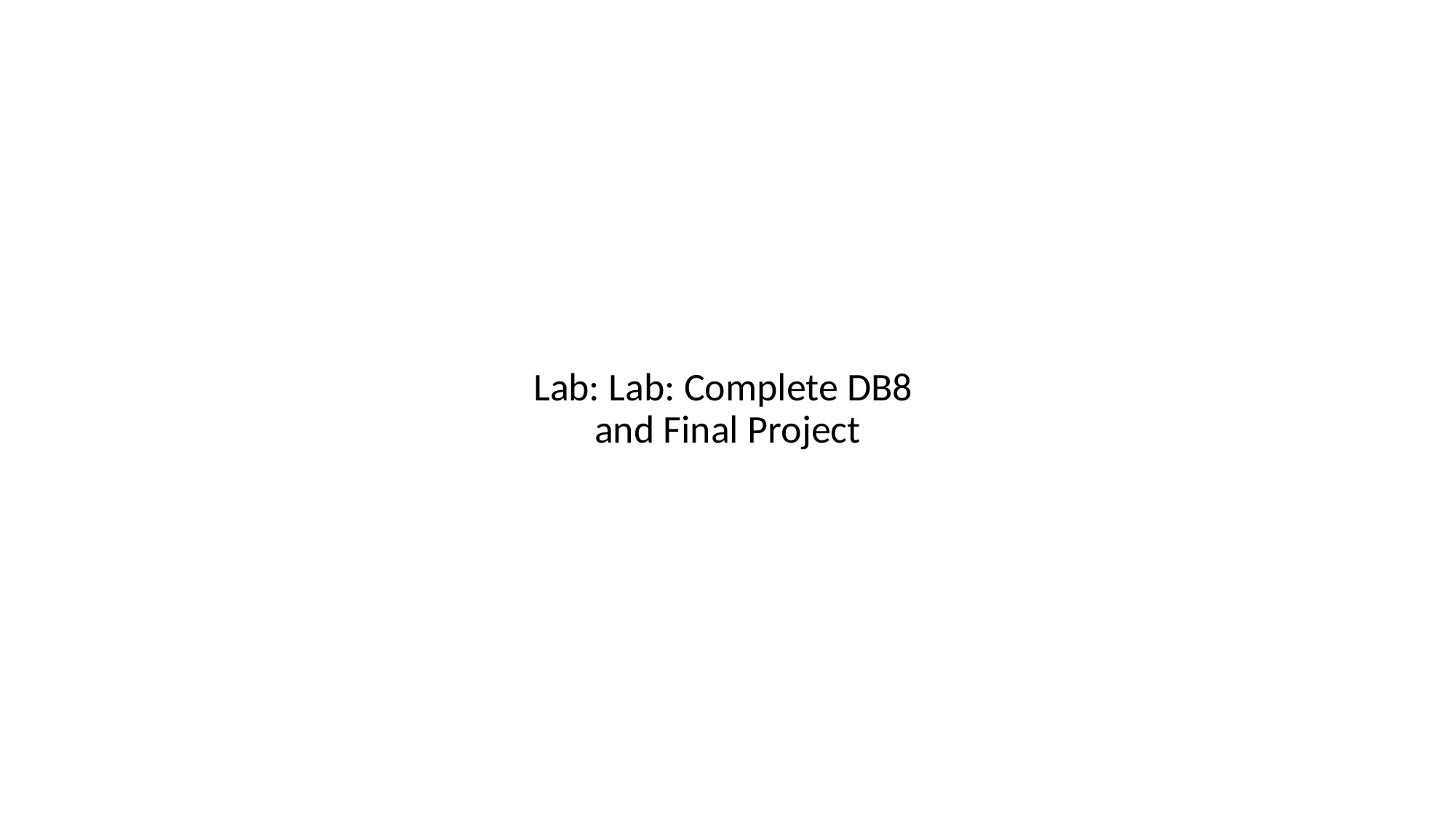

# Lab: Lab: Complete DB8 and Final Project